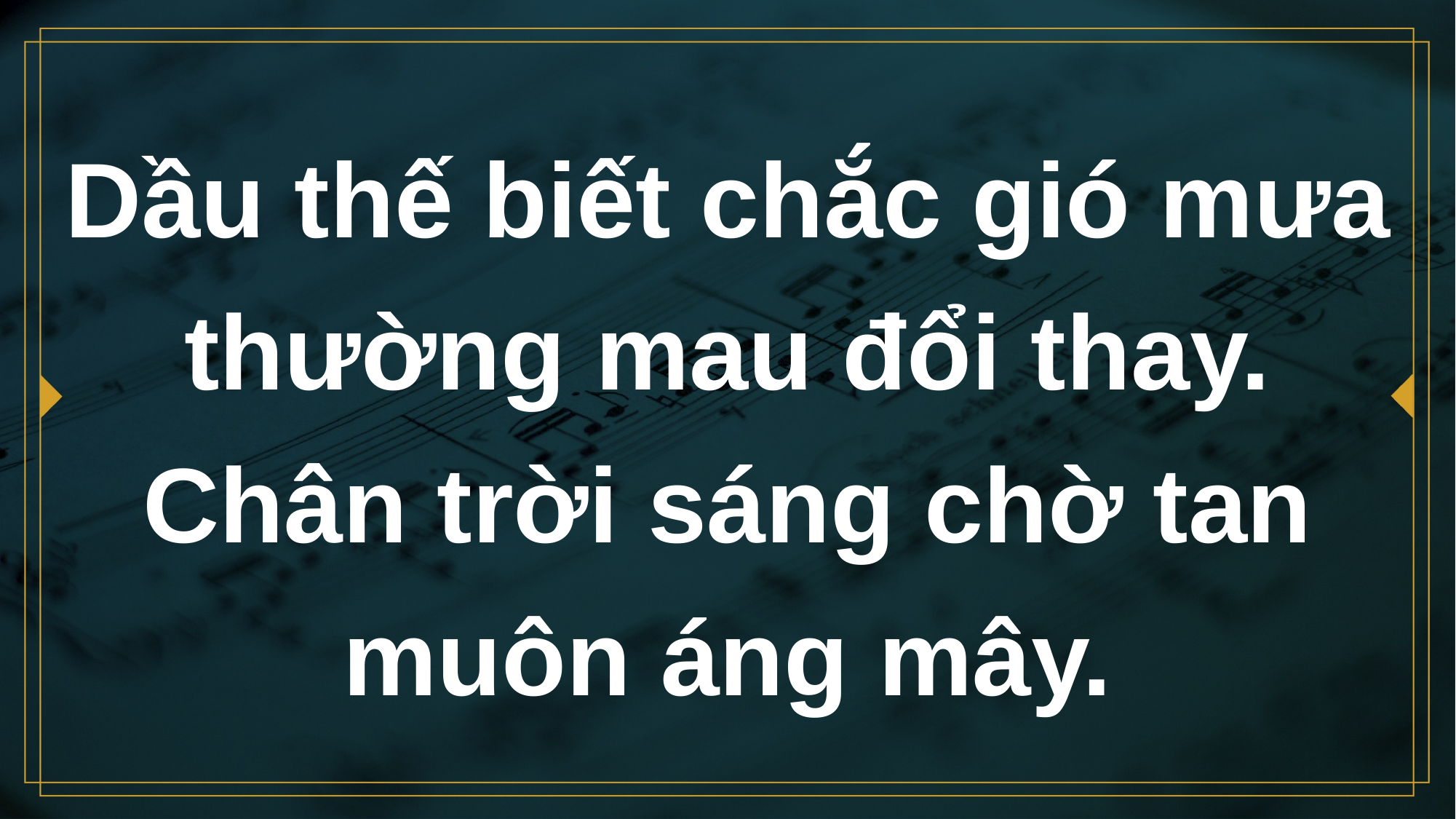

# Dầu thế biết chắc gió mưa thường mau đổi thay. Chân trời sáng chờ tan muôn áng mây.